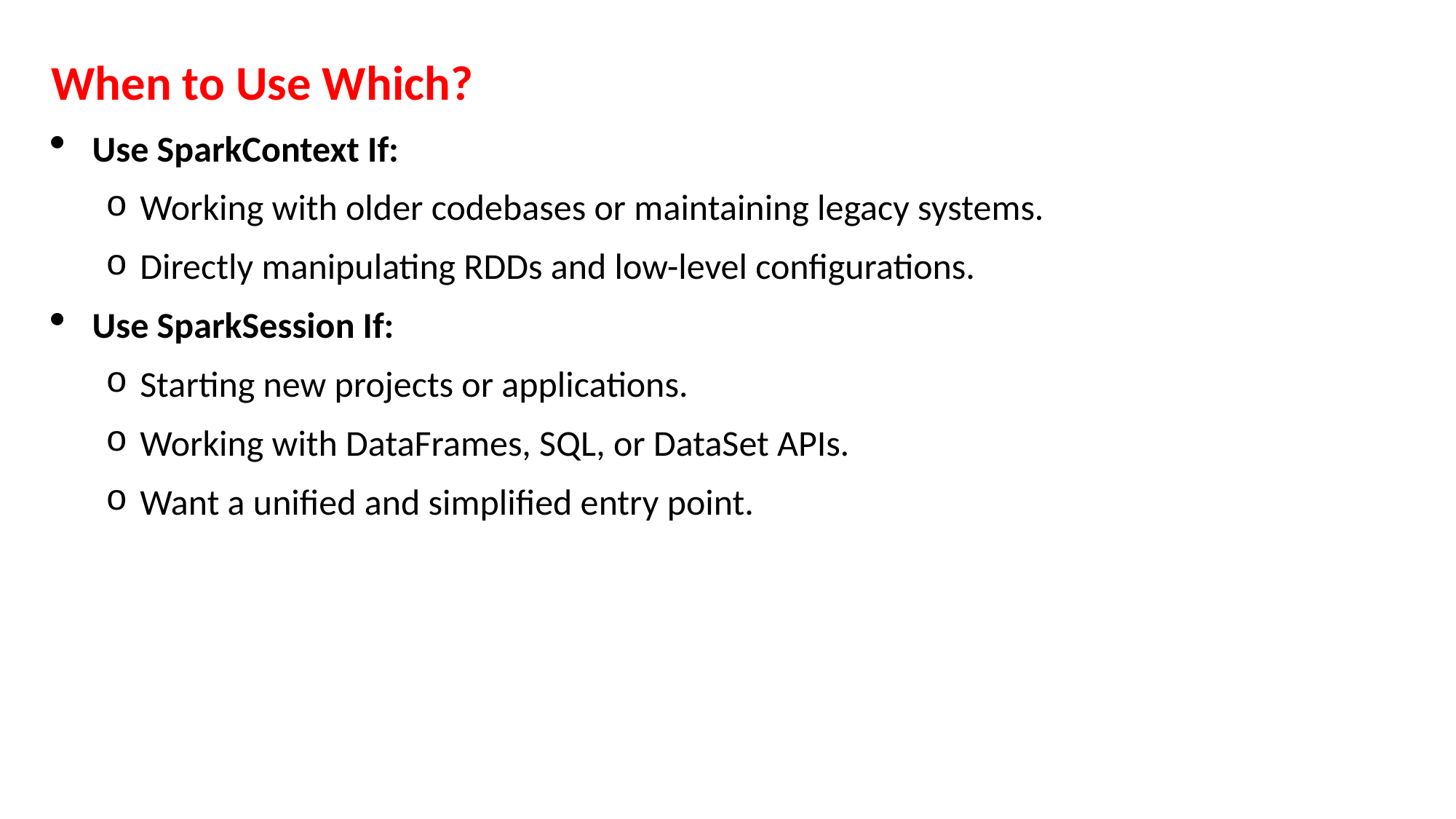

When to Use Which?
Use SparkContext If:
Working with older codebases or maintaining legacy systems.
Directly manipulating RDDs and low-level configurations.
Use SparkSession If:
Starting new projects or applications.
Working with DataFrames, SQL, or DataSet APIs.
Want a unified and simplified entry point.